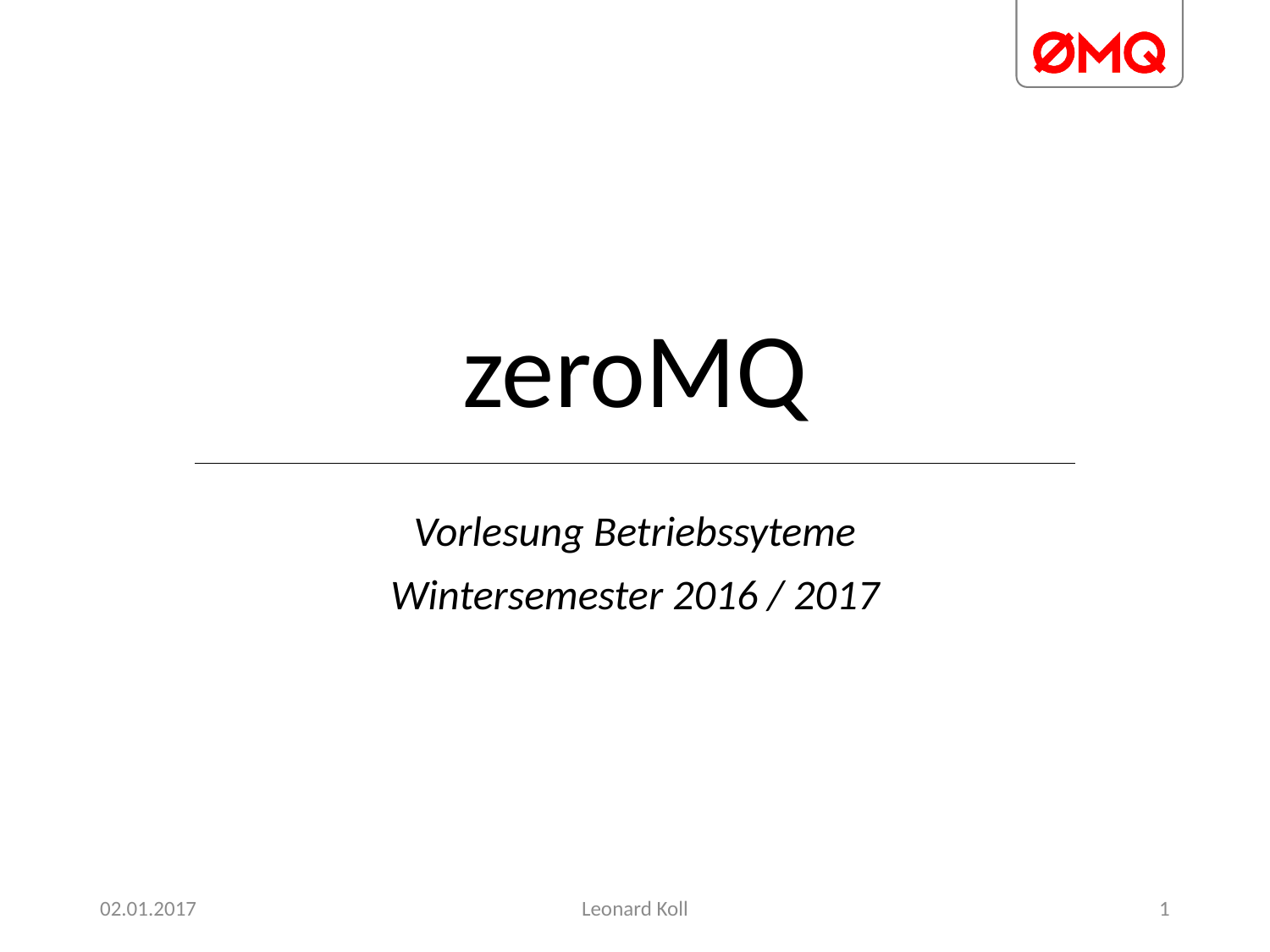

# zeroMQ
Vorlesung Betriebssyteme
Wintersemester 2016 / 2017
02.01.2017
Leonard Koll
1